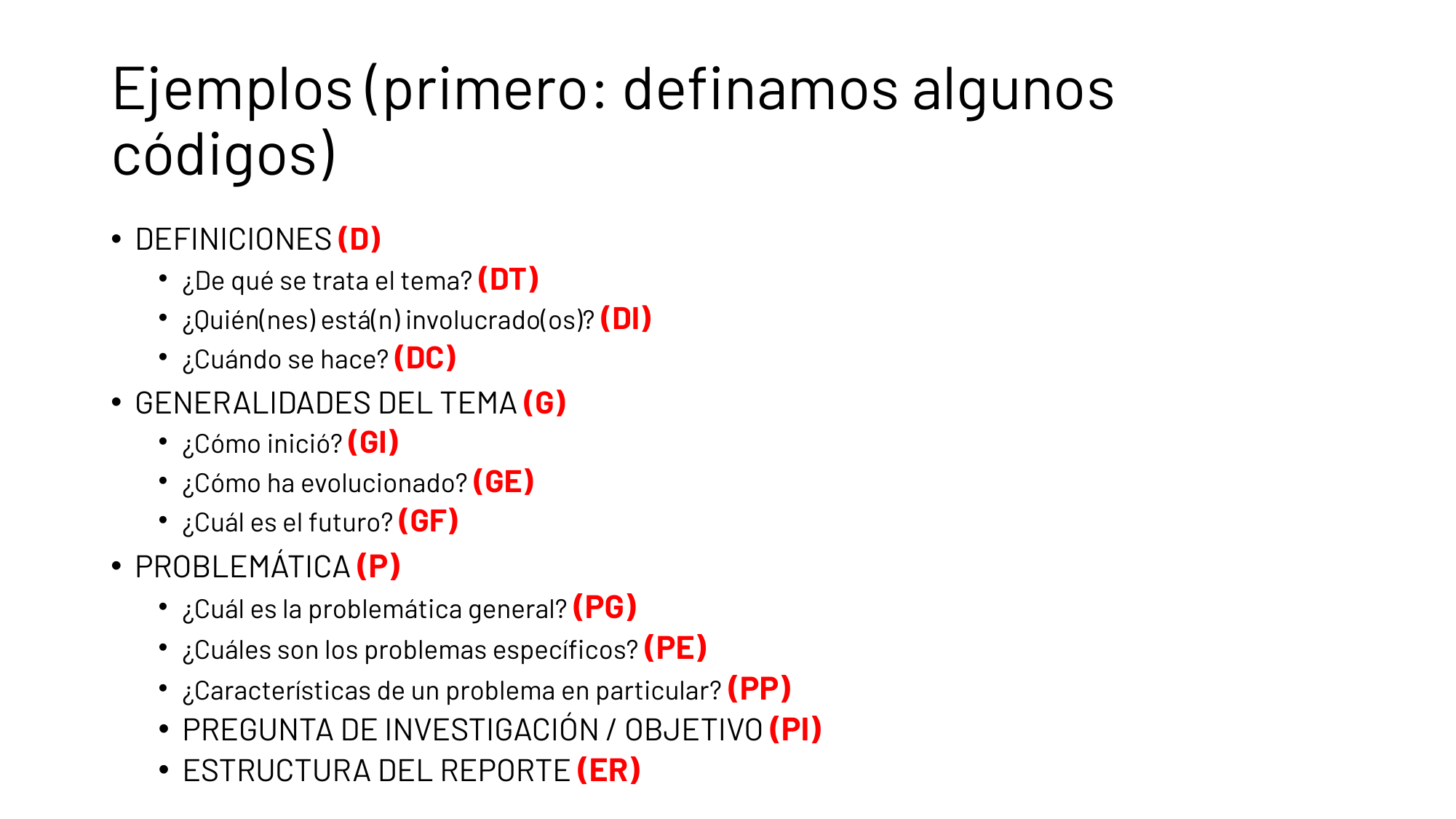

# Ejemplos (primero: definamos algunos códigos)
DEFINICIONES (D)
¿De qué se trata el tema? (DT)
¿Quién(nes) está(n) involucrado(os)? (DI)
¿Cuándo se hace? (DC)
GENERALIDADES DEL TEMA (G)
¿Cómo inició? (GI)
¿Cómo ha evolucionado? (GE)
¿Cuál es el futuro? (GF)
PROBLEMÁTICA (P)
¿Cuál es la problemática general? (PG)
¿Cuáles son los problemas específicos? (PE)
¿Características de un problema en particular? (PP)
PREGUNTA DE INVESTIGACIÓN / OBJETIVO (PI)
ESTRUCTURA DEL REPORTE (ER)